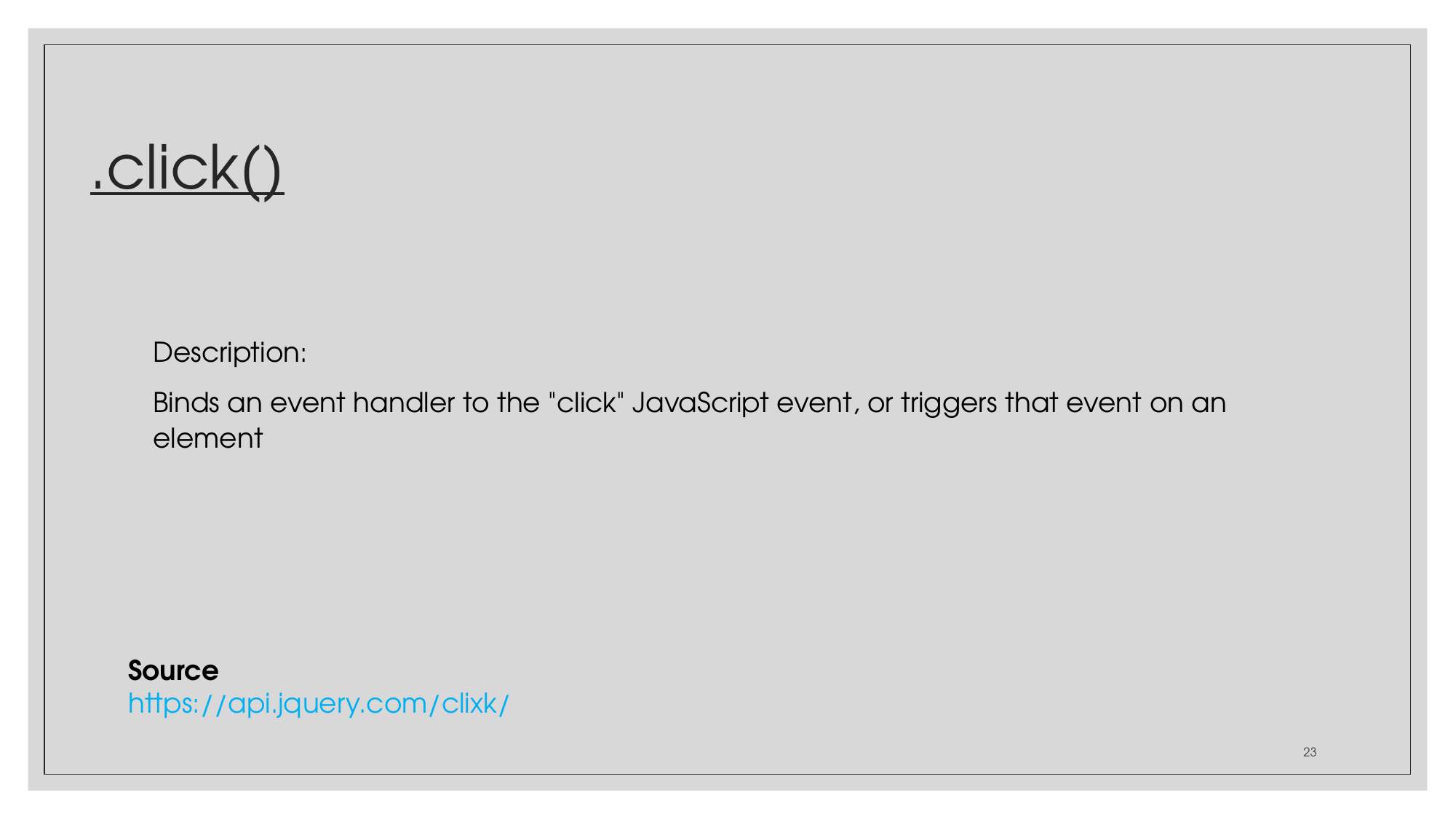

# .click()
Description:
Binds an event handler to the "click" JavaScript event, or triggers that event on an element
Source
https://api.jquery.com/clixk/
23